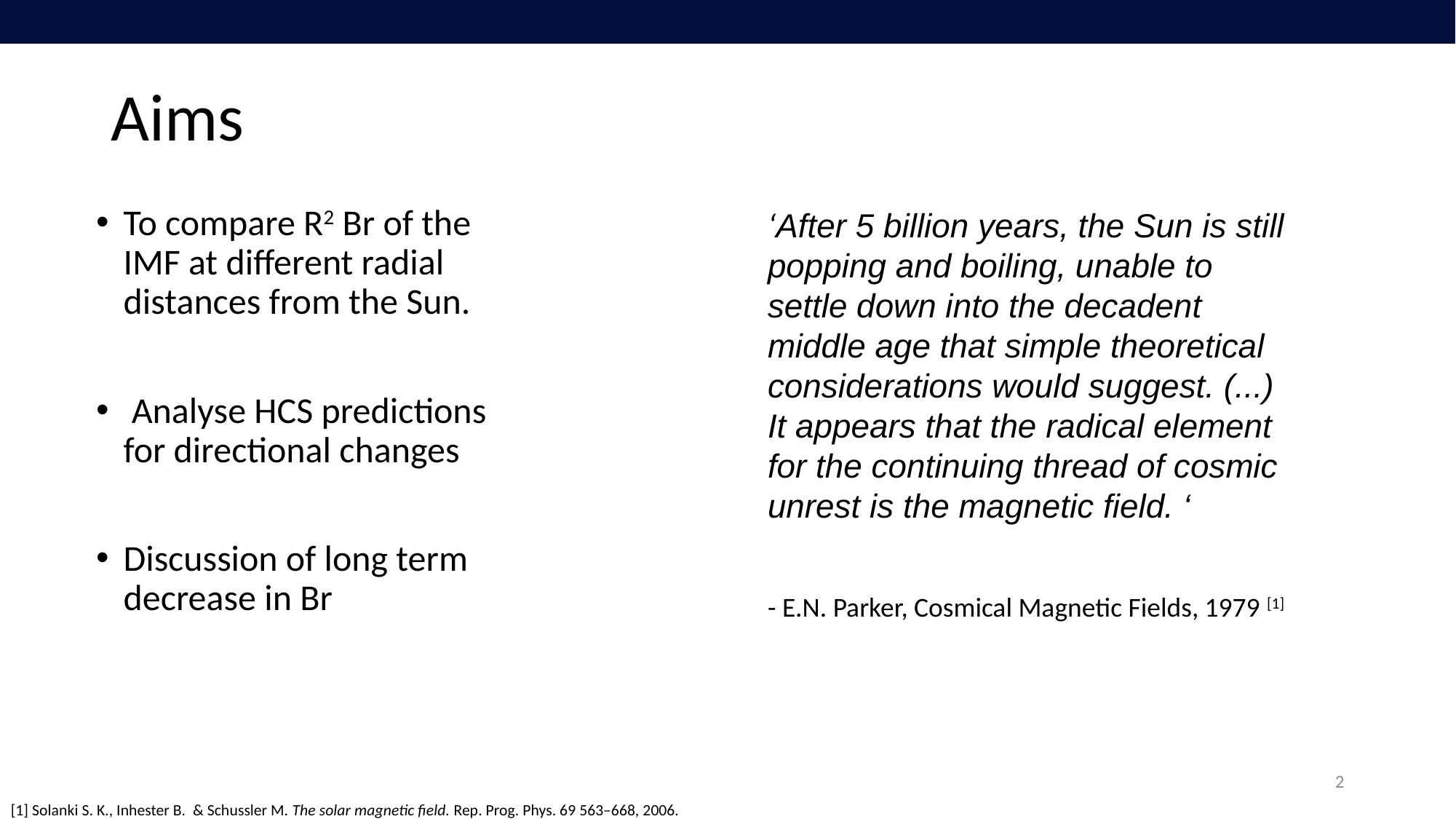

# Aims
To compare R2 Br of the IMF at different radial distances from the Sun.

 Analyse HCS predictions for directional changes

Discussion of long term decrease in Br
‘After 5 billion years, the Sun is still popping and boiling, unable to settle down into the decadent middle age that simple theoretical considerations would suggest. (...) It appears that the radical element for the continuing thread of cosmic unrest is the magnetic ﬁeld. ‘

- E.N. Parker, Cosmical Magnetic Fields, 1979 [1]
2
[1] Solanki S. K., Inhester B.  & Schussler M. The solar magnetic ﬁeld. Rep. Prog. Phys. 69 563–668, 2006.